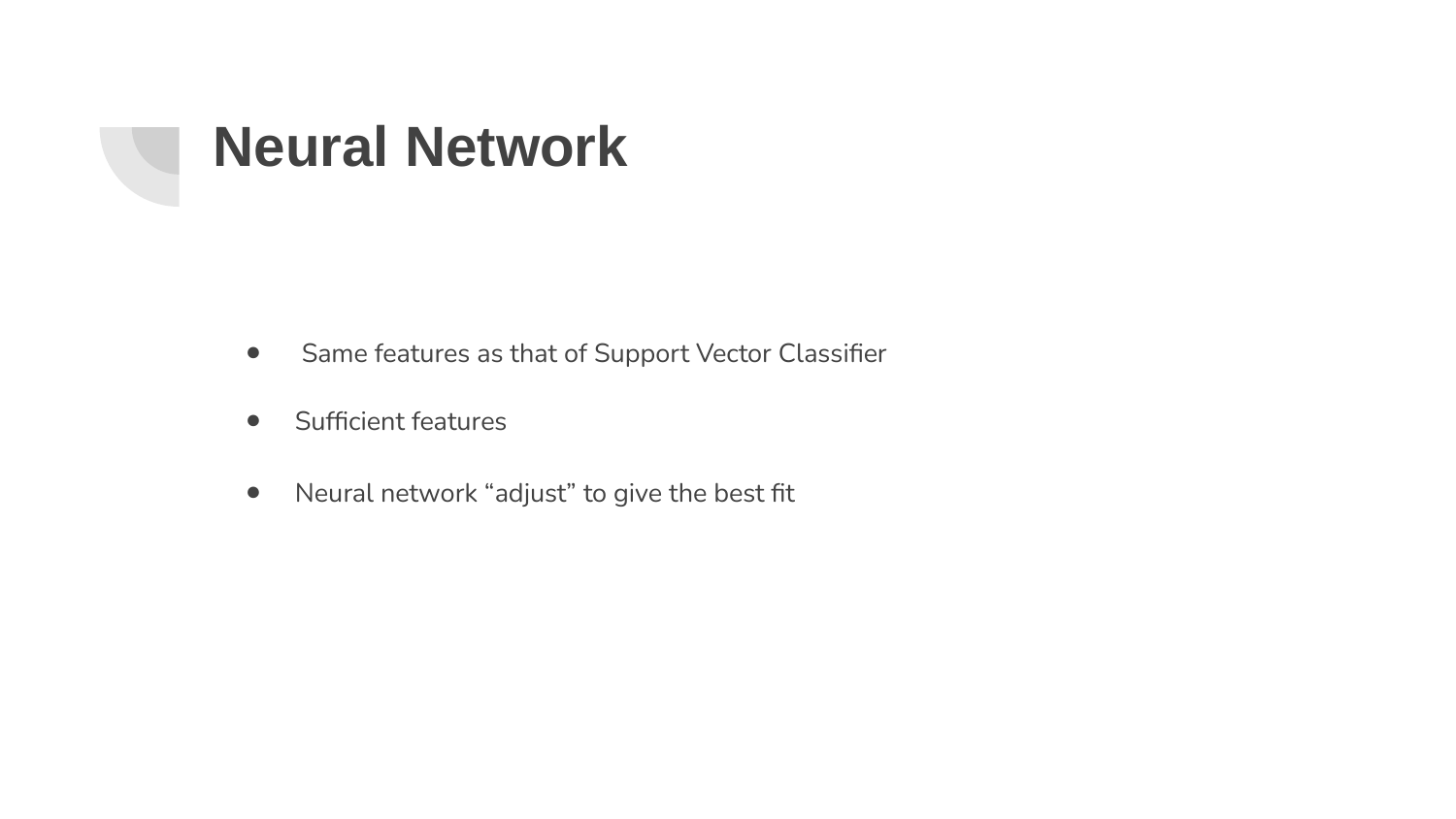

# Neural Network
 Same features as that of Support Vector Classifier
Sufficient features
Neural network “adjust” to give the best fit